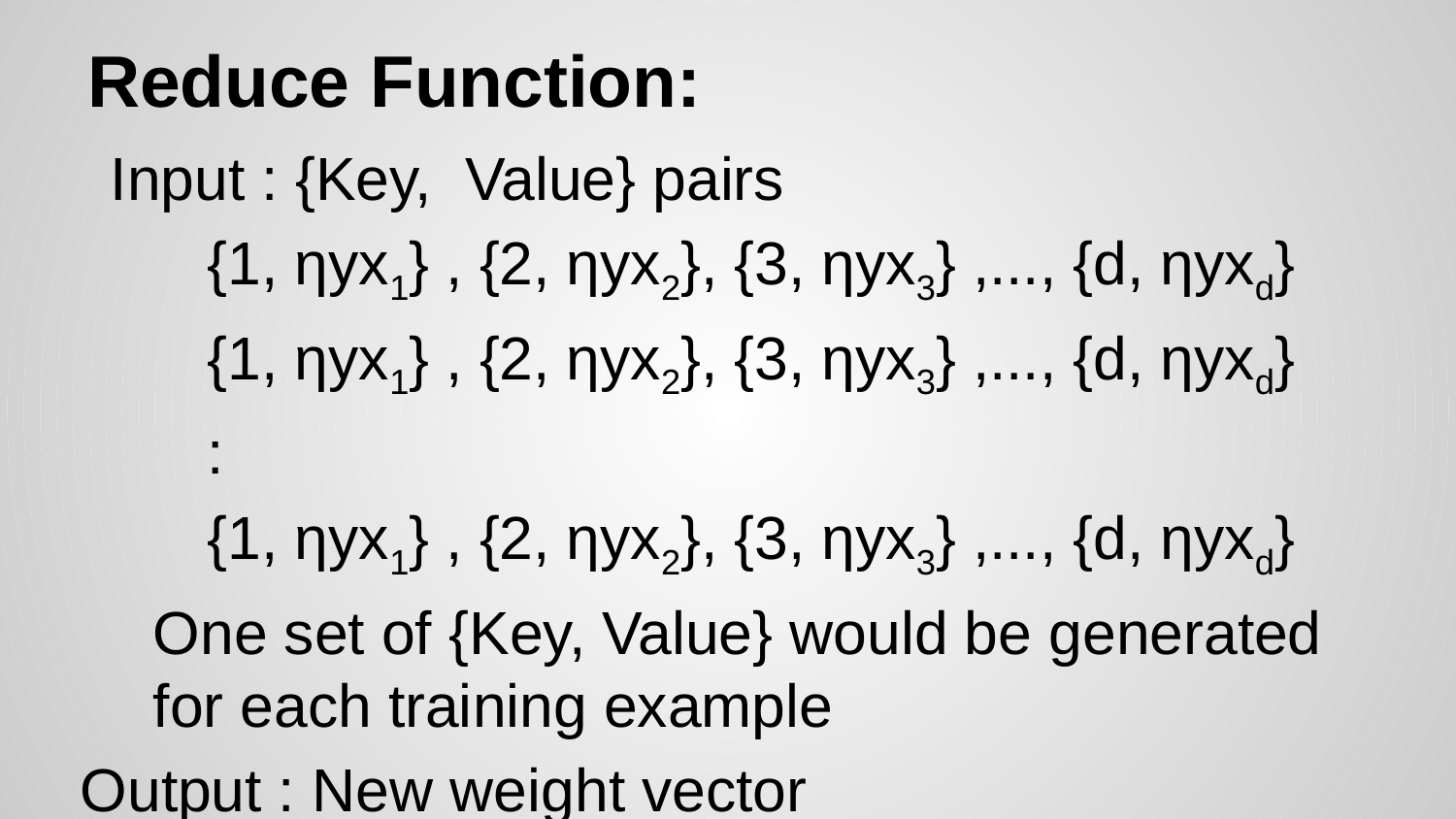

# Reduce Function:
Input : {Key,  Value} pairs
{1, ηyx1} , {2, ηyx2}, {3, ηyx3} ,..., {d, ηyxd}
{1, ηyx1} , {2, ηyx2}, {3, ηyx3} ,..., {d, ηyxd}
:
{1, ηyx1} , {2, ηyx2}, {3, ηyx3} ,..., {d, ηyxd}
One set of {Key, Value} would be generated for each training example
Output : New weight vector